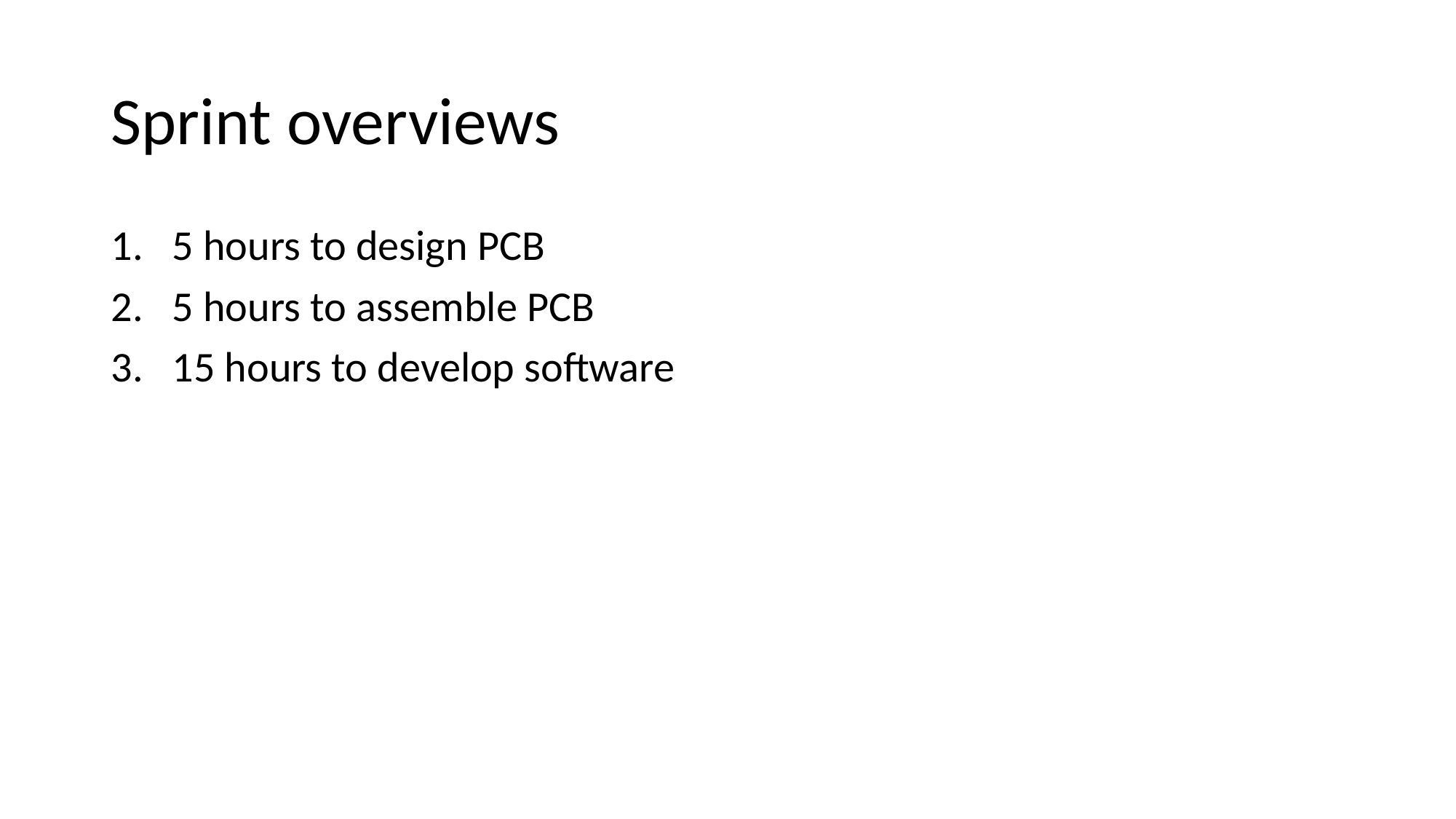

# Sprint overviews
5 hours to design PCB
5 hours to assemble PCB
15 hours to develop software